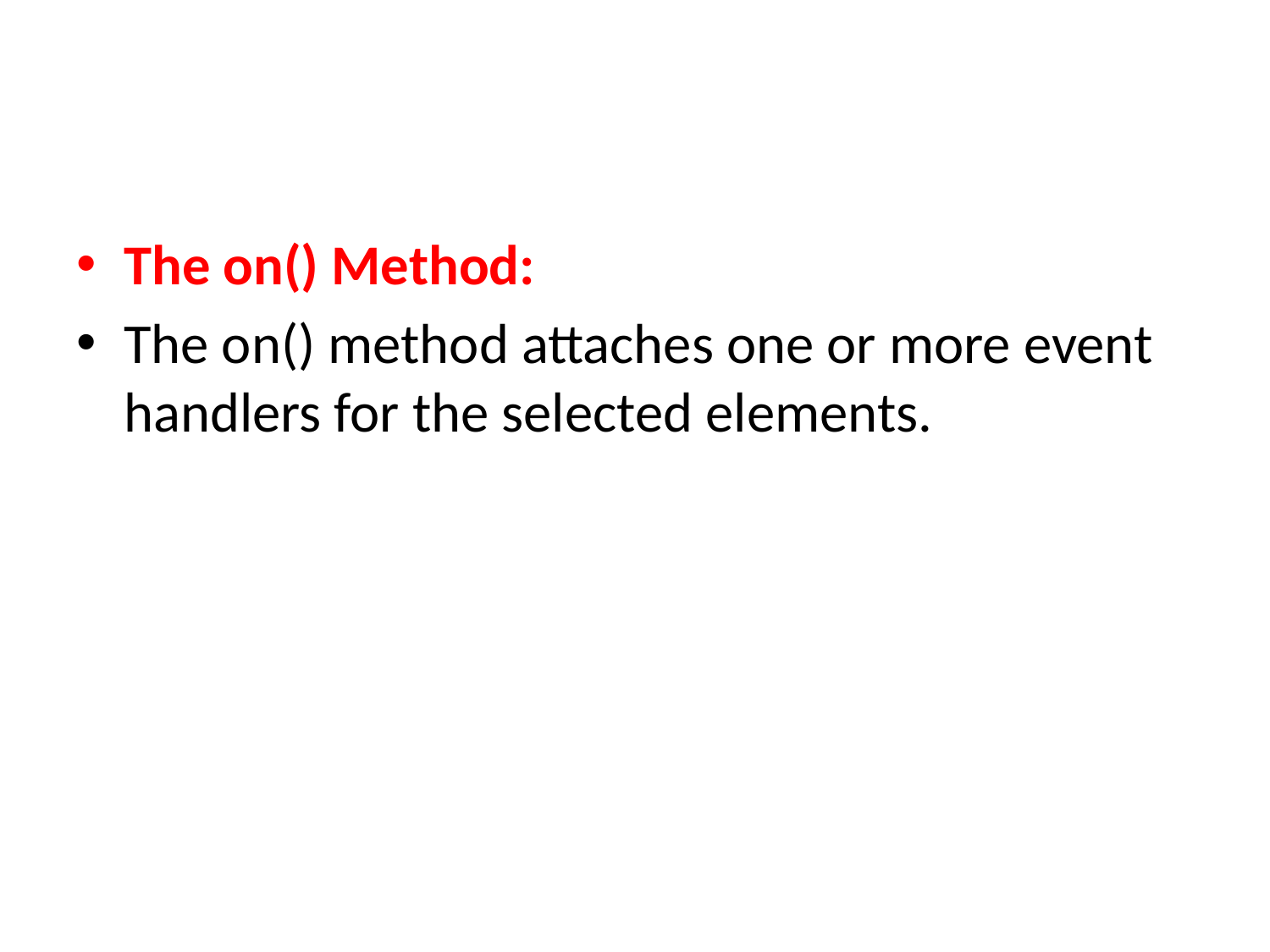

The on() Method:
The on() method attaches one or more event handlers for the selected elements.